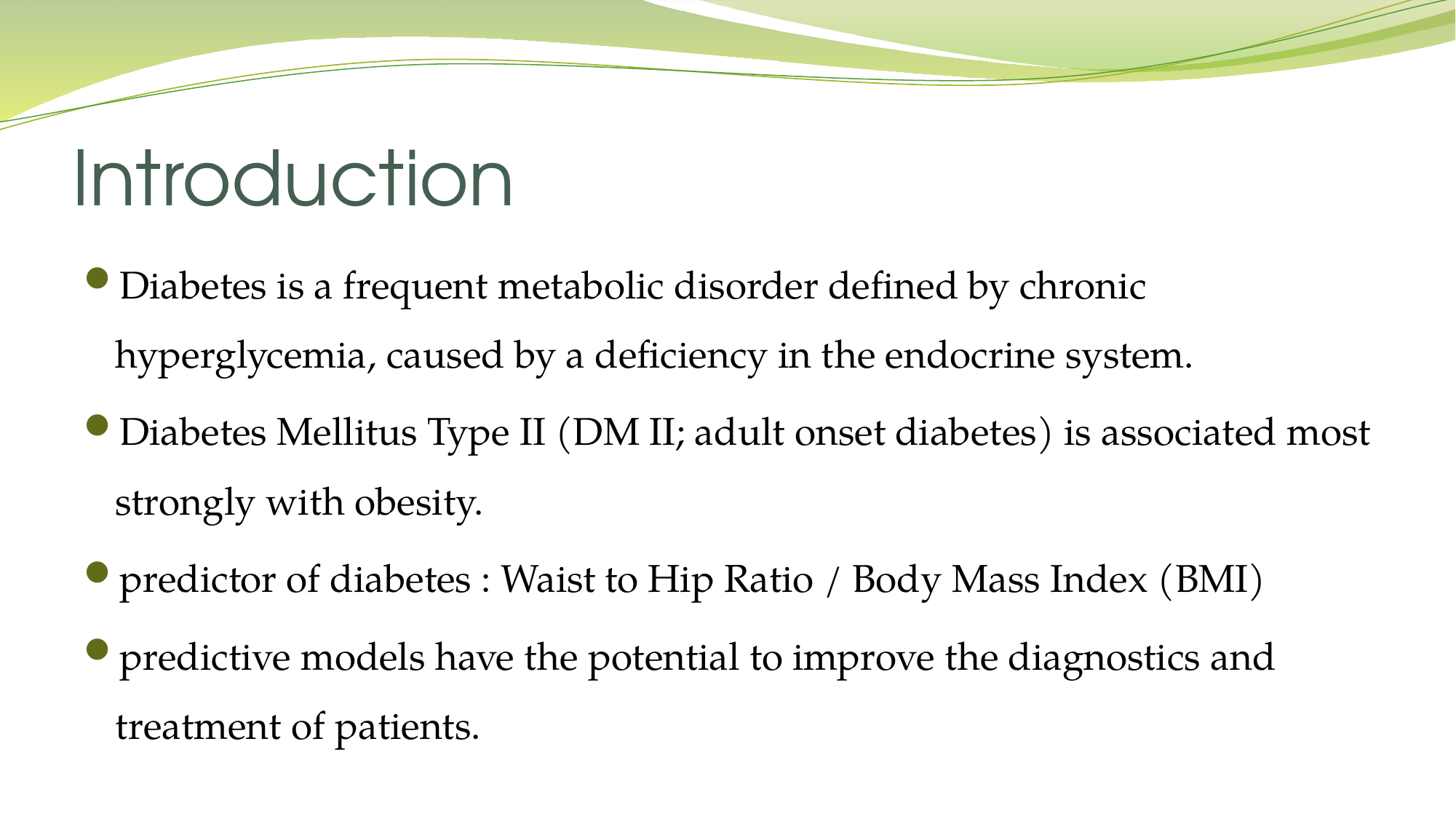

# Introduction
Diabetes is a frequent metabolic disorder defined by chronic hyperglycemia, caused by a deficiency in the endocrine system.
Diabetes Mellitus Type II (DM II; adult onset diabetes) is associated most strongly with obesity.
predictor of diabetes : Waist to Hip Ratio / Body Mass Index (BMI)
predictive models have the potential to improve the diagnostics and treatment of patients.